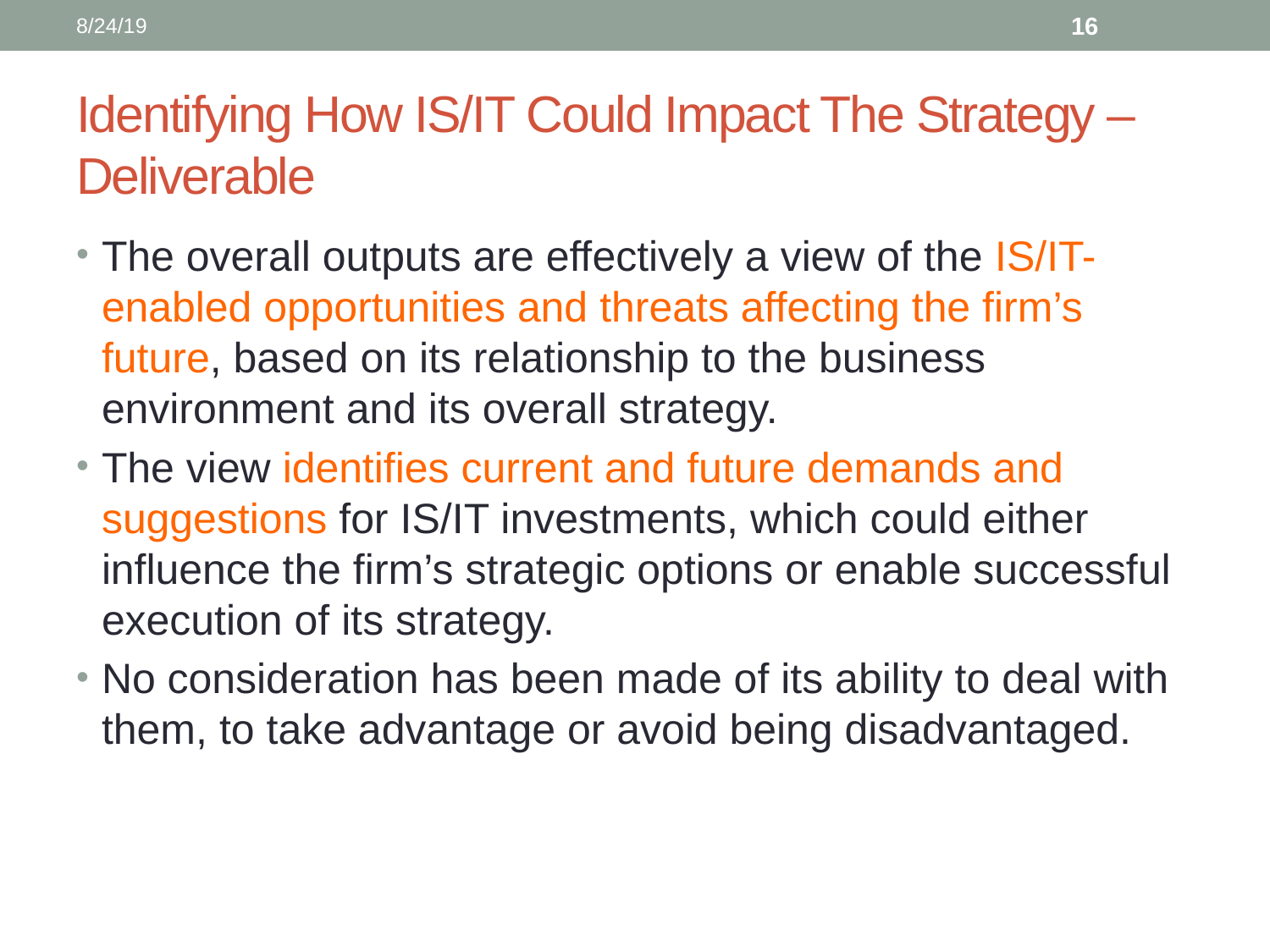

8/24/19
16
# Identifying How IS/IT Could Impact The Strategy – Deliverable
The overall outputs are effectively a view of the IS/IT-enabled opportunities and threats affecting the firm’s future, based on its relationship to the business environment and its overall strategy.
The view identifies current and future demands and suggestions for IS/IT investments, which could either influence the firm’s strategic options or enable successful execution of its strategy.
No consideration has been made of its ability to deal with them, to take advantage or avoid being disadvantaged.